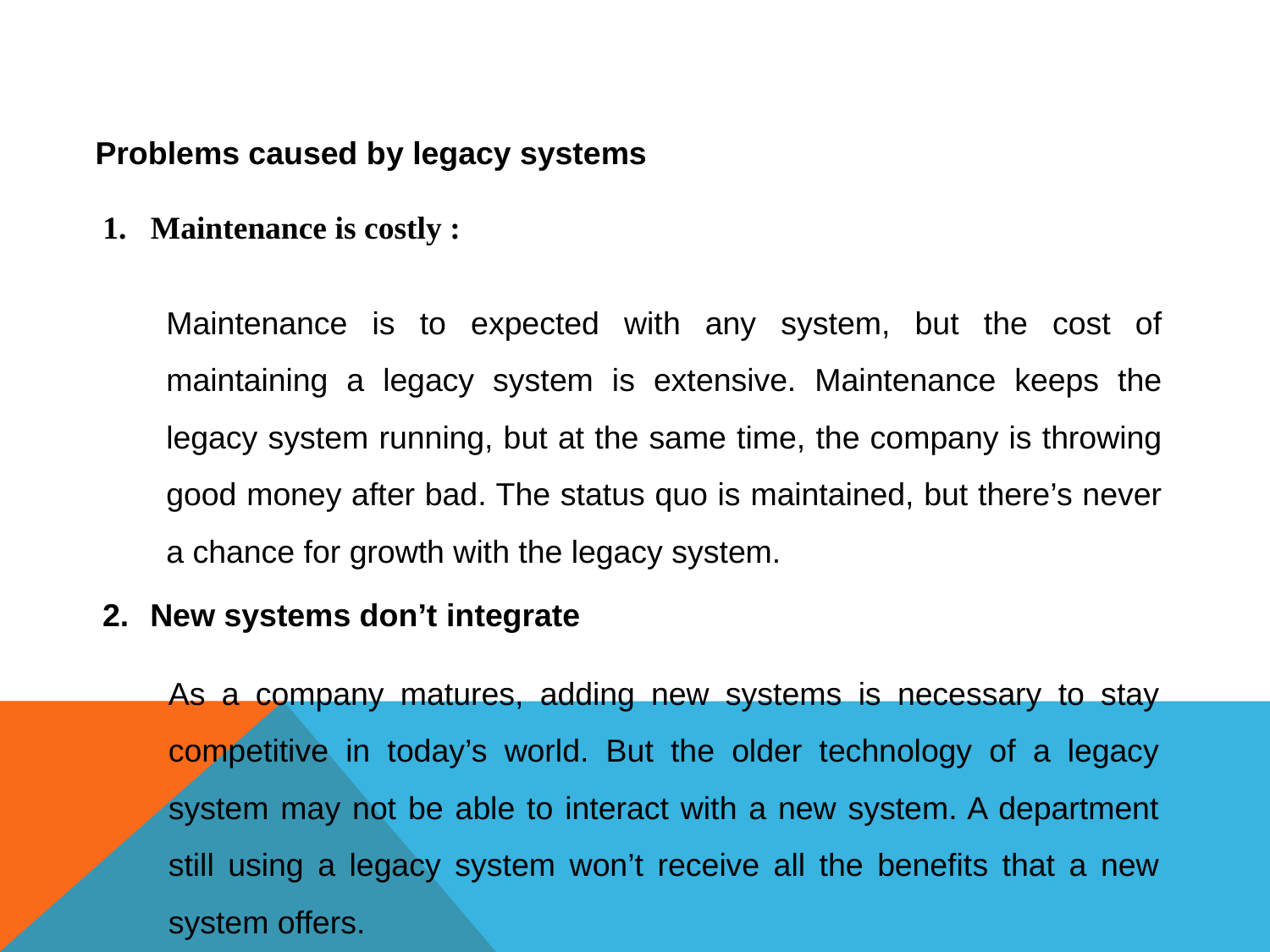

Problems caused by legacy systems
Maintenance is costly :

Maintenance is to expected with any system, but the cost of maintaining a legacy system is extensive. Maintenance keeps the legacy system running, but at the same time, the company is throwing good money after bad. The status quo is maintained, but there’s never a chance for growth with the legacy system.

New systems don’t integrate
As a company matures, adding new systems is necessary to stay competitive in today’s world. But the older technology of a legacy system may not be able to interact with a new system. A department still using a legacy system won’t receive all the benefits that a new system offers.